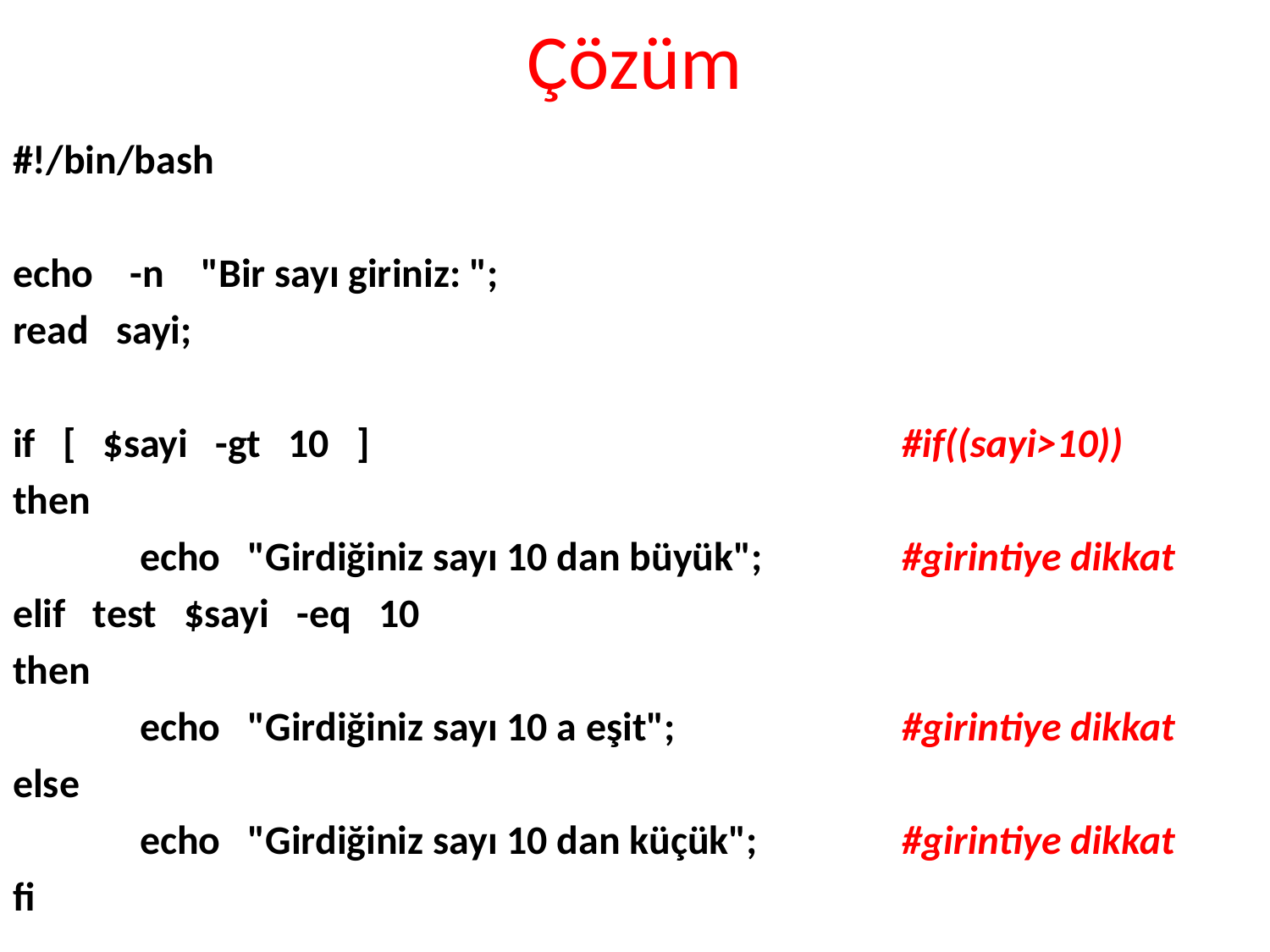

# Çözüm
#!/bin/bash

echo    -n    "Bir sayı giriniz: ";
read   sayi;

if   [   $sayi   -gt   10   ]  					#if((sayi>10))
then
	echo   "Girdiğiniz sayı 10 dan büyük"; 		#girintiye dikkat
elif   test   $sayi   -eq   10
then
	echo   "Girdiğiniz sayı 10 a eşit"; 		#girintiye dikkat
else
	echo   "Girdiğiniz sayı 10 dan küçük"; 		#girintiye dikkat
fi